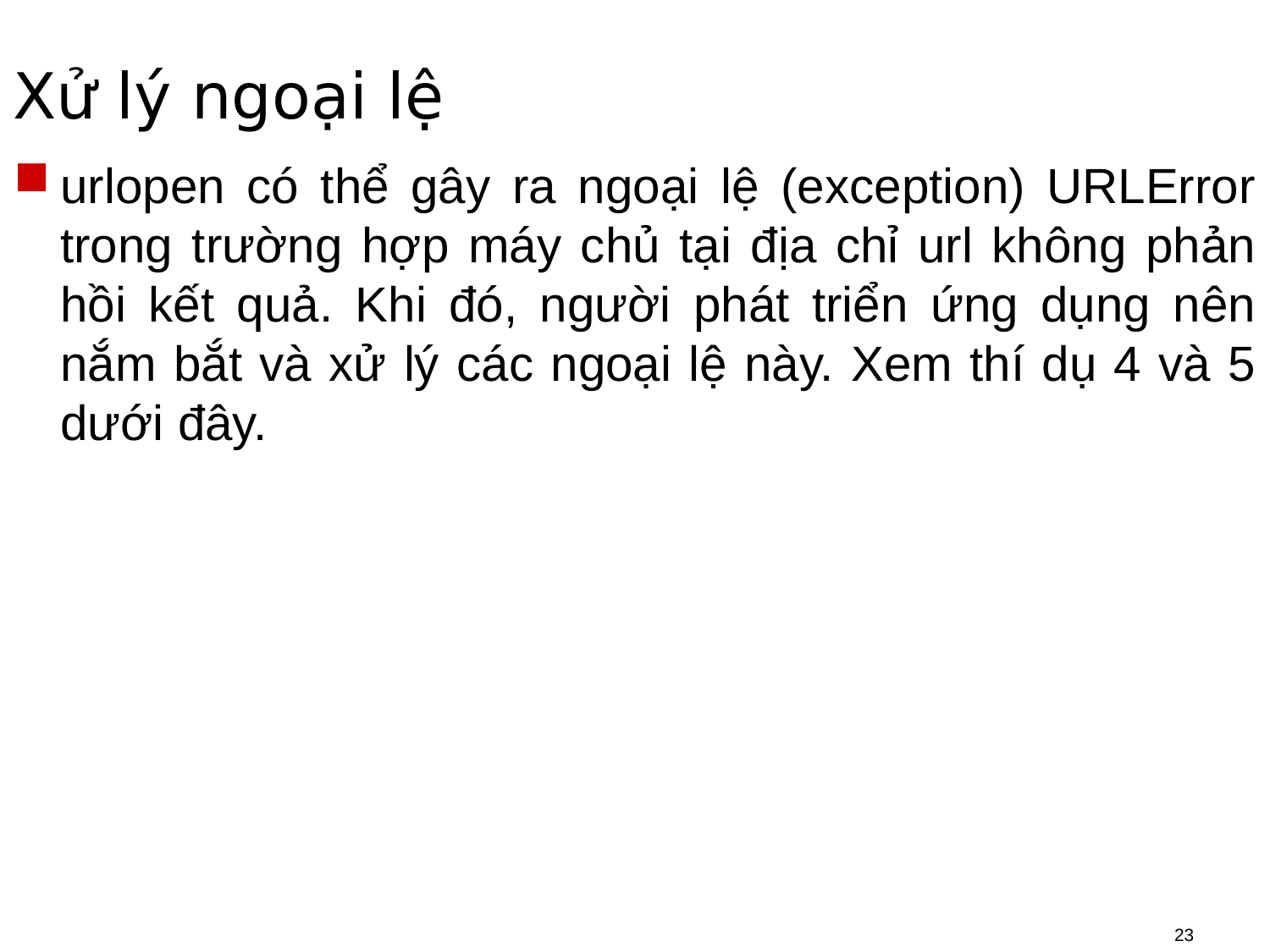

# Xử lý ngoại lệ
urlopen có thể gây ra ngoại lệ (exception) URLError trong trường hợp máy chủ tại địa chỉ url không phản hồi kết quả. Khi đó, người phát triển ứng dụng nên nắm bắt và xử lý các ngoại lệ này. Xem thí dụ 4 và 5 dưới đây.

23